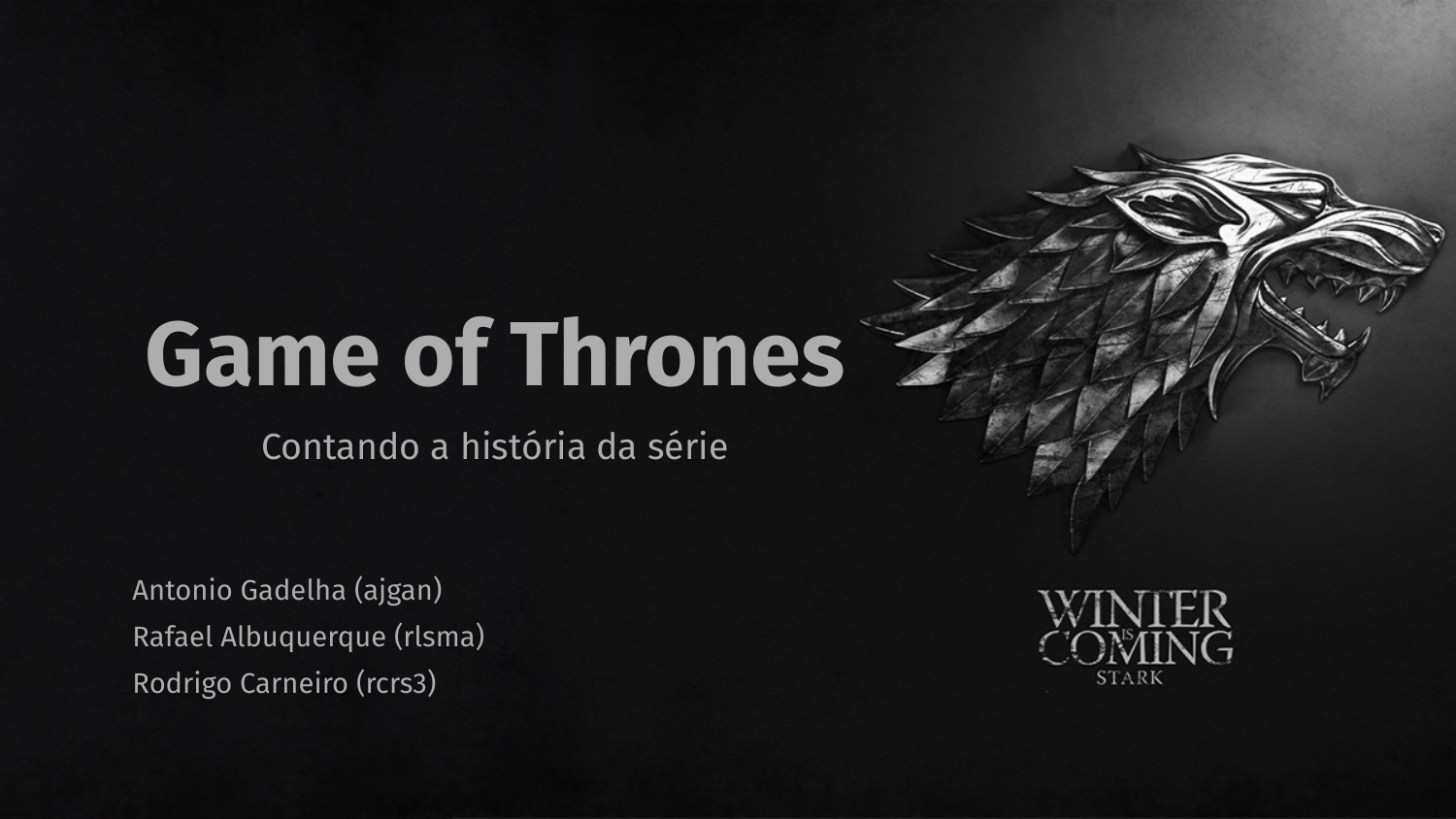

# Game of Thrones
Contando a história da série

Antonio Gadelha (ajgan)
Rafael Albuquerque (rlsma)
Rodrigo Carneiro (rcrs3)